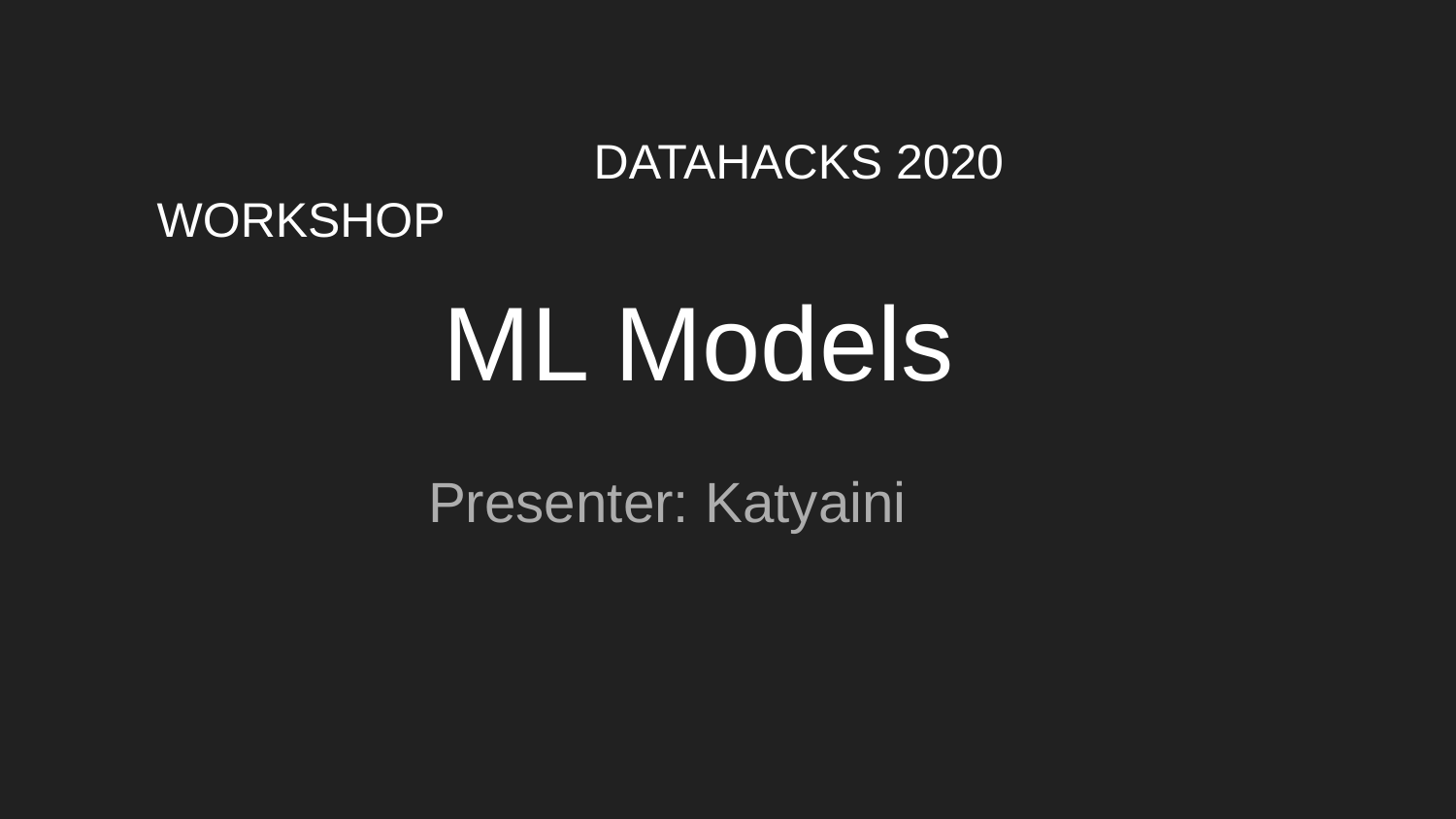

DATAHACKS 2020 WORKSHOP
# ML Models
Presenter: Katyaini